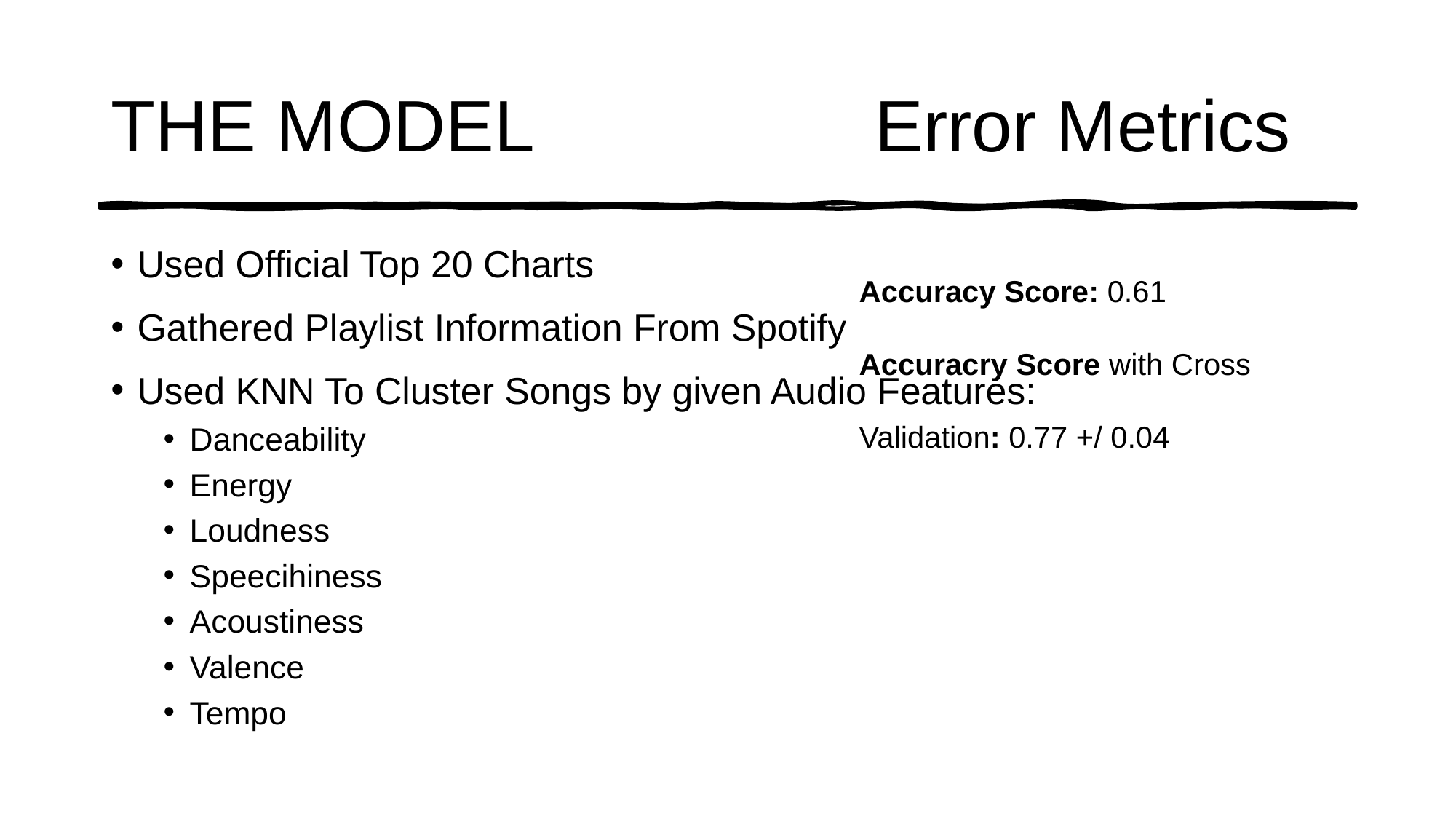

# THE MODEL				Error Metrics
Used Official Top 20 Charts
Gathered Playlist Information From Spotify
Used KNN To Cluster Songs by given Audio Features:
Danceability
Energy
Loudness
Speecihiness
Acoustiness
Valence
Tempo

Accuracy Score: 0.61
Accuracry Score with Cross Validation: 0.77 +/ 0.04